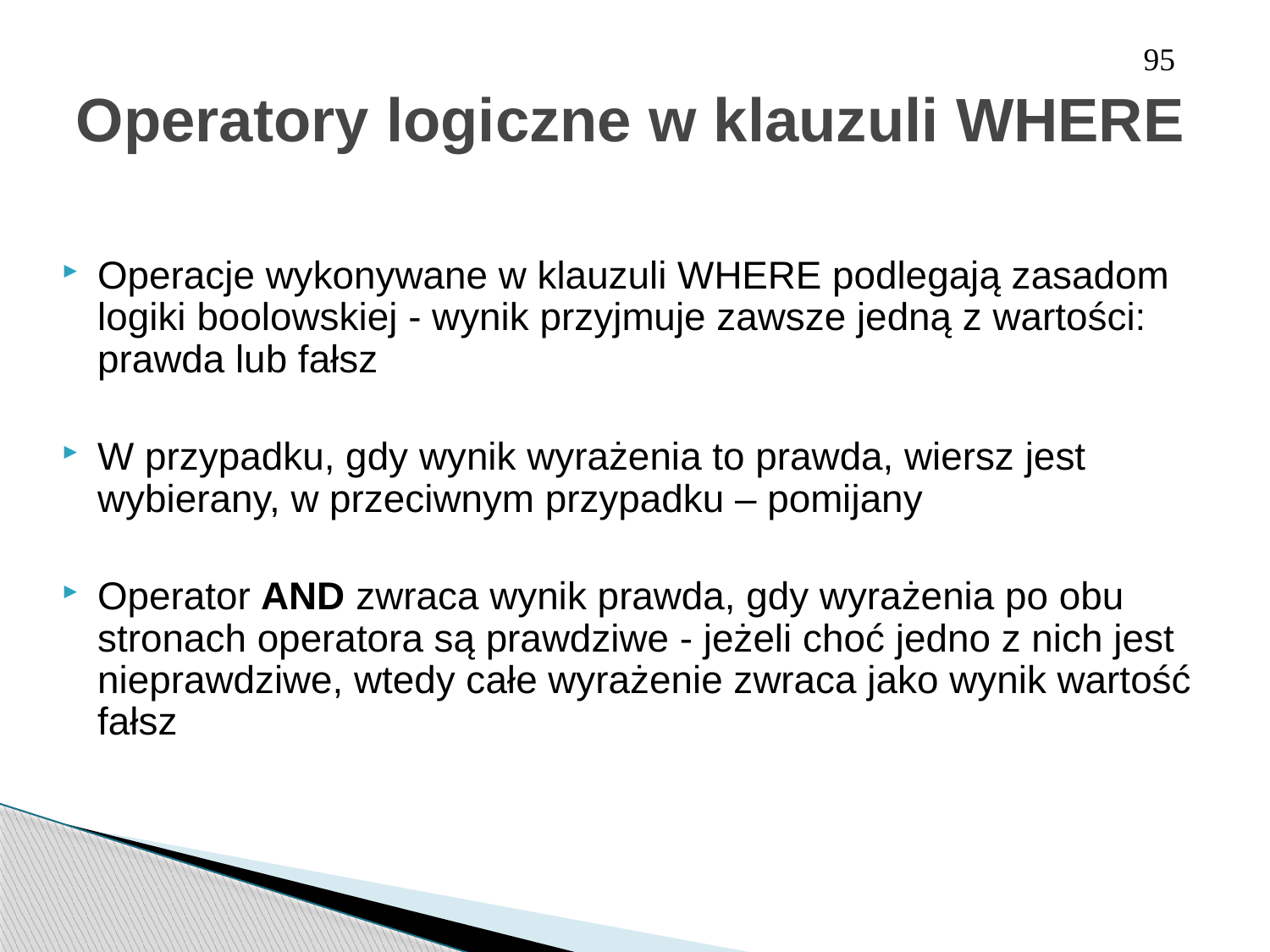

95
# Operatory logiczne w klauzuli WHERE

Operacje wykonywane w klauzuli WHERE podlegają zasadom logiki boolowskiej - wynik przyjmuje zawsze jedną z wartości: prawda lub fałsz

W przypadku, gdy wynik wyrażenia to prawda, wiersz jest wybierany, w przeciwnym przypadku – pomijany

Operator AND zwraca wynik prawda, gdy wyrażenia po obu stronach operatora są prawdziwe - jeżeli choć jedno z nich jest nieprawdziwe, wtedy całe wyrażenie zwraca jako wynik wartość fałsz